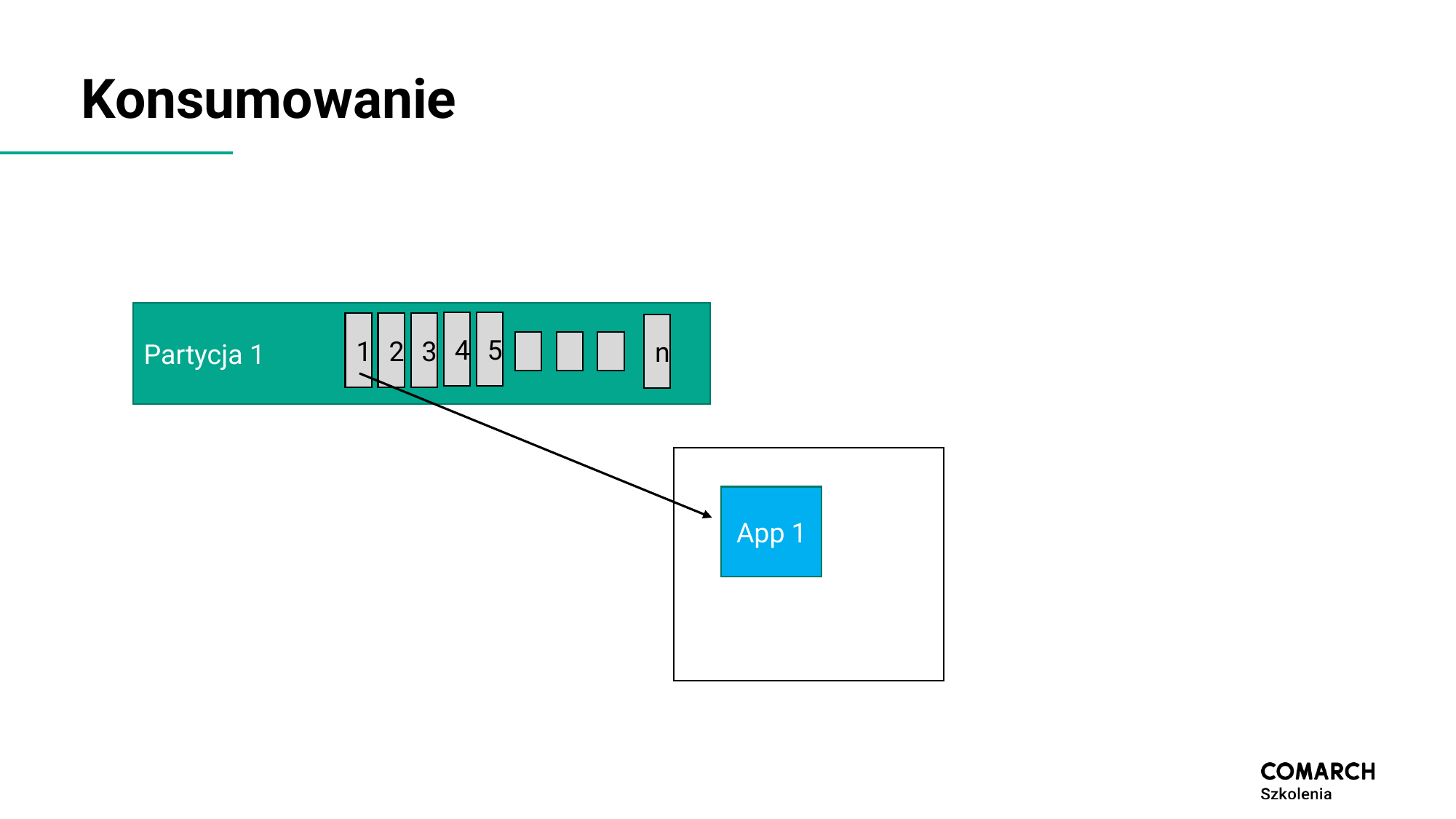

# Konsumowanie

Partycja 1
5
4
2
3
1
n

App 1